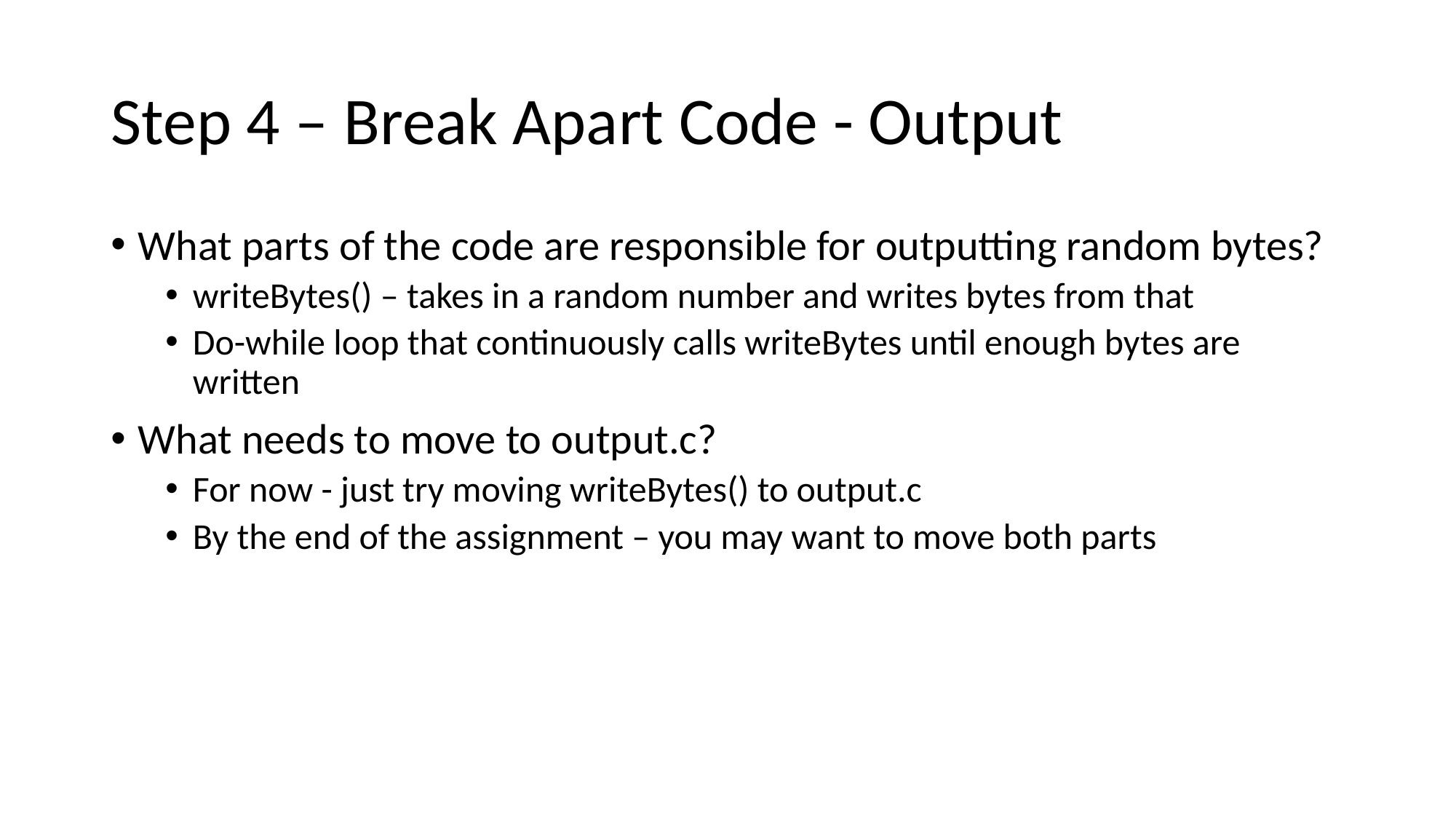

# Step 4 – Break Apart Code - Output
What parts of the code are responsible for outputting random bytes?
writeBytes() – takes in a random number and writes bytes from that
Do-while loop that continuously calls writeBytes until enough bytes are written
What needs to move to output.c?
For now - just try moving writeBytes() to output.c
By the end of the assignment – you may want to move both parts